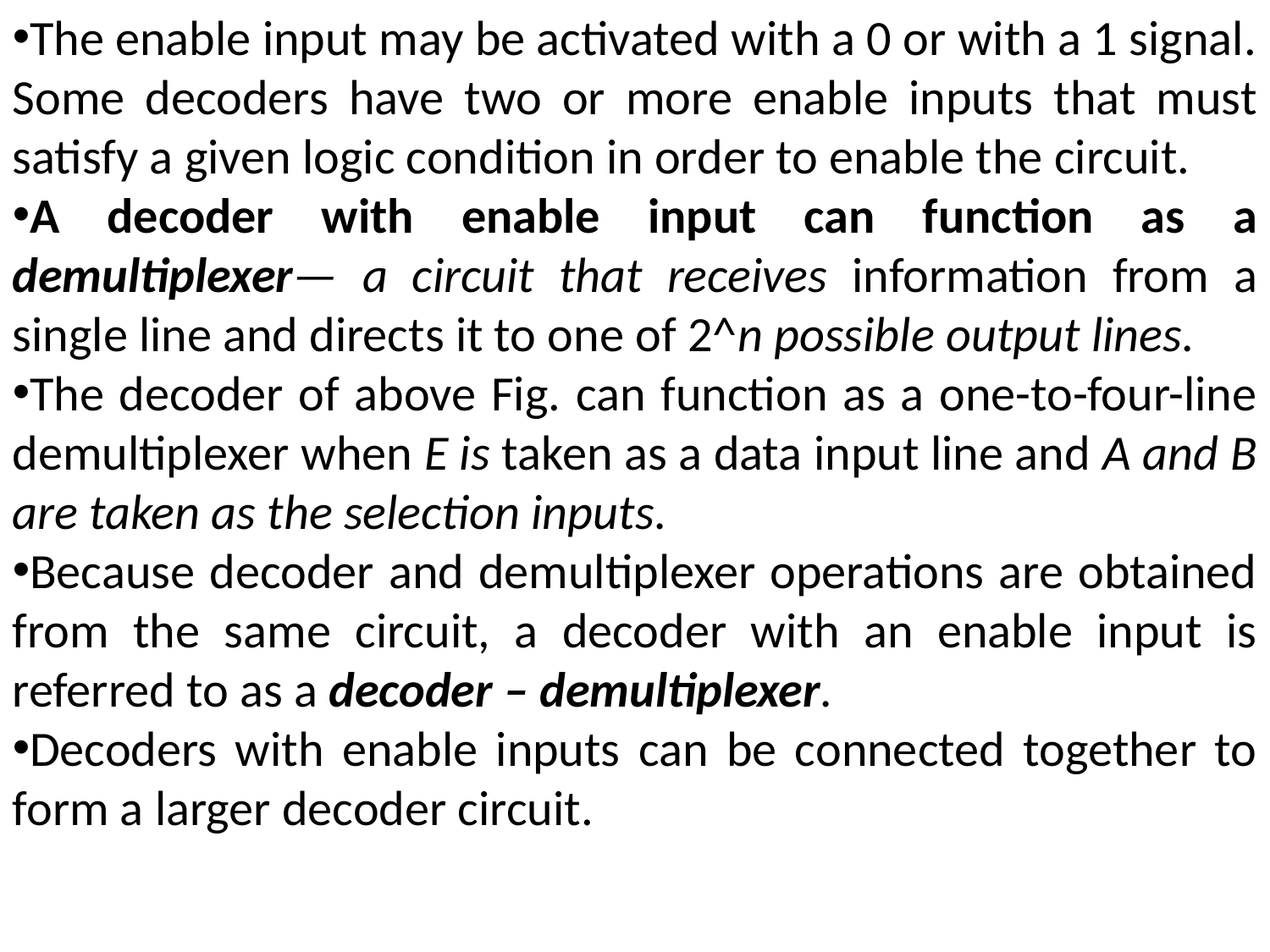

The enable input may be activated with a 0 or with a 1 signal. Some decoders have two or more enable inputs that must satisfy a given logic condition in order to enable the circuit.
A decoder with enable input can function as a demultiplexer— a circuit that receives information from a single line and directs it to one of 2^n possible output lines.
The decoder of above Fig. can function as a one-to-four-line demultiplexer when E is taken as a data input line and A and B are taken as the selection inputs.
Because decoder and demultiplexer operations are obtained from the same circuit, a decoder with an enable input is referred to as a decoder – demultiplexer.
Decoders with enable inputs can be connected together to form a larger decoder circuit.